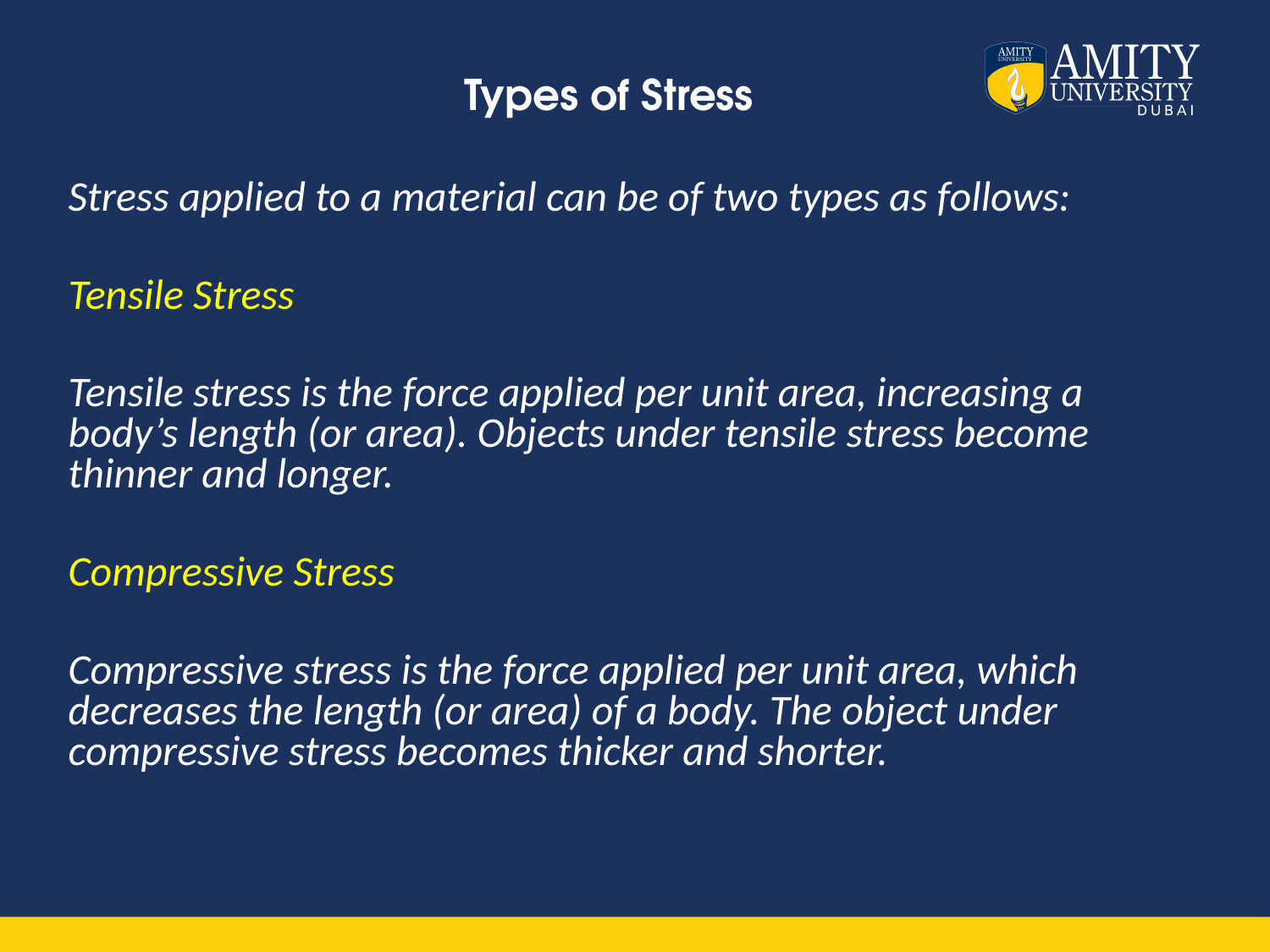

Types of Stress
#
Stress applied to a material can be of two types as follows:

Tensile Stress

Tensile stress is the force applied per unit area, increasing a body’s length (or area). Objects under tensile stress become thinner and longer.

Compressive Stress

Compressive stress is the force applied per unit area, which decreases the length (or area) of a body. The object under compressive stress becomes thicker and shorter.